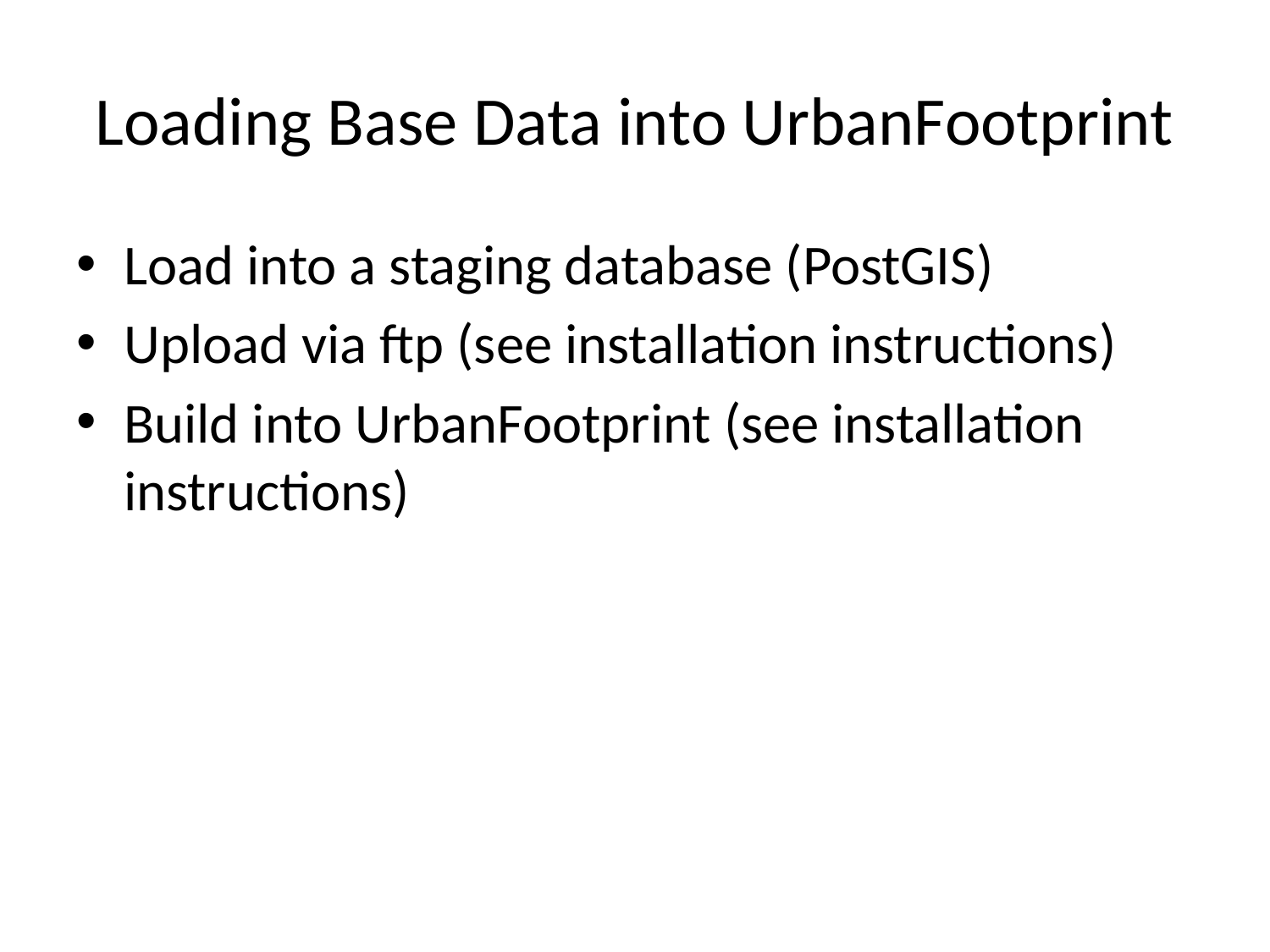

# Loading Base Data into UrbanFootprint
Load into a staging database (PostGIS)
Upload via ftp (see installation instructions)
Build into UrbanFootprint (see installation instructions)